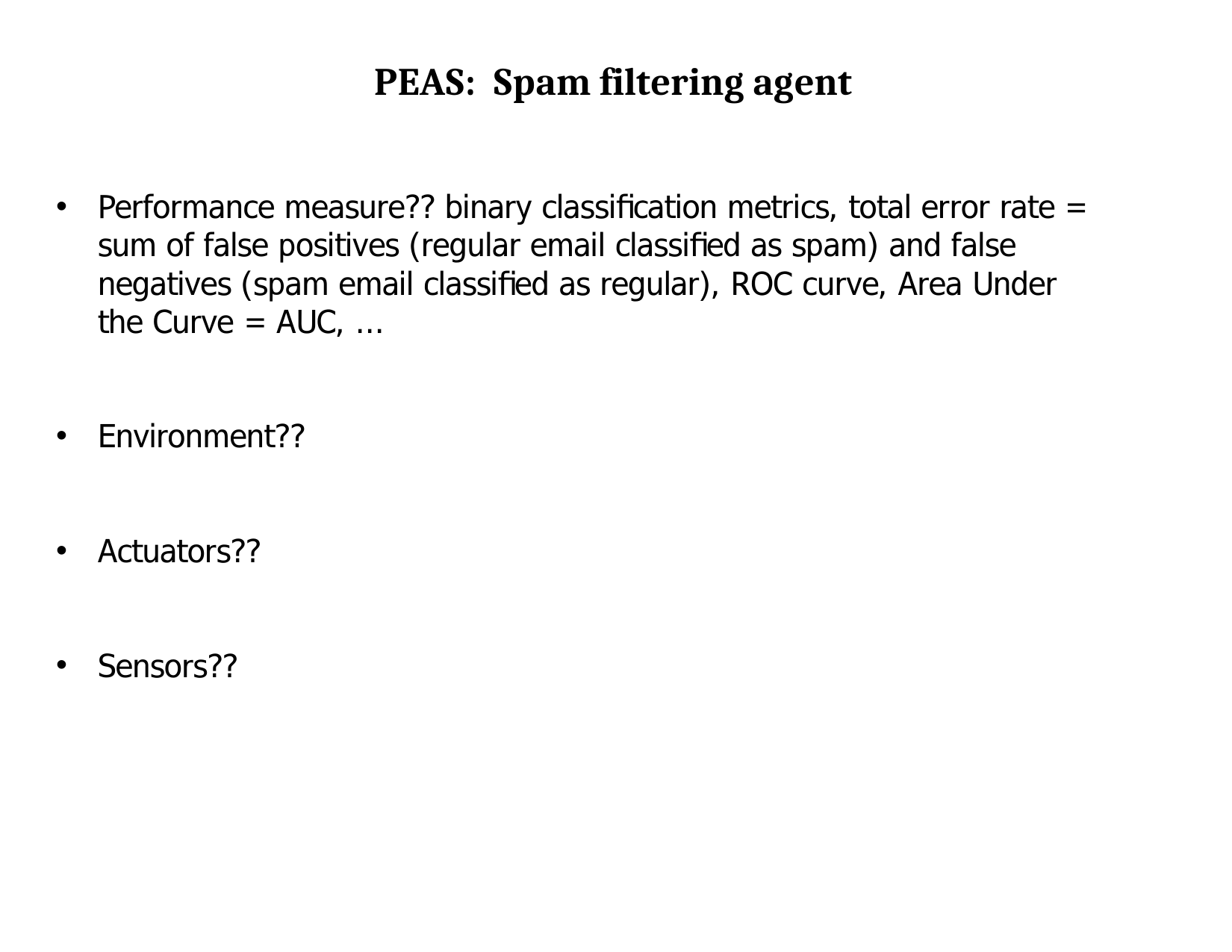

PEAS:  Spam filtering agent
Performance measure?? binary classification metrics, total error rate = sum of false positives (regular email classified as spam) and false negatives (spam email classified as regular), ROC curve, Area Under the Curve = AUC, ...

Environment??

Actuators??

Sensors??